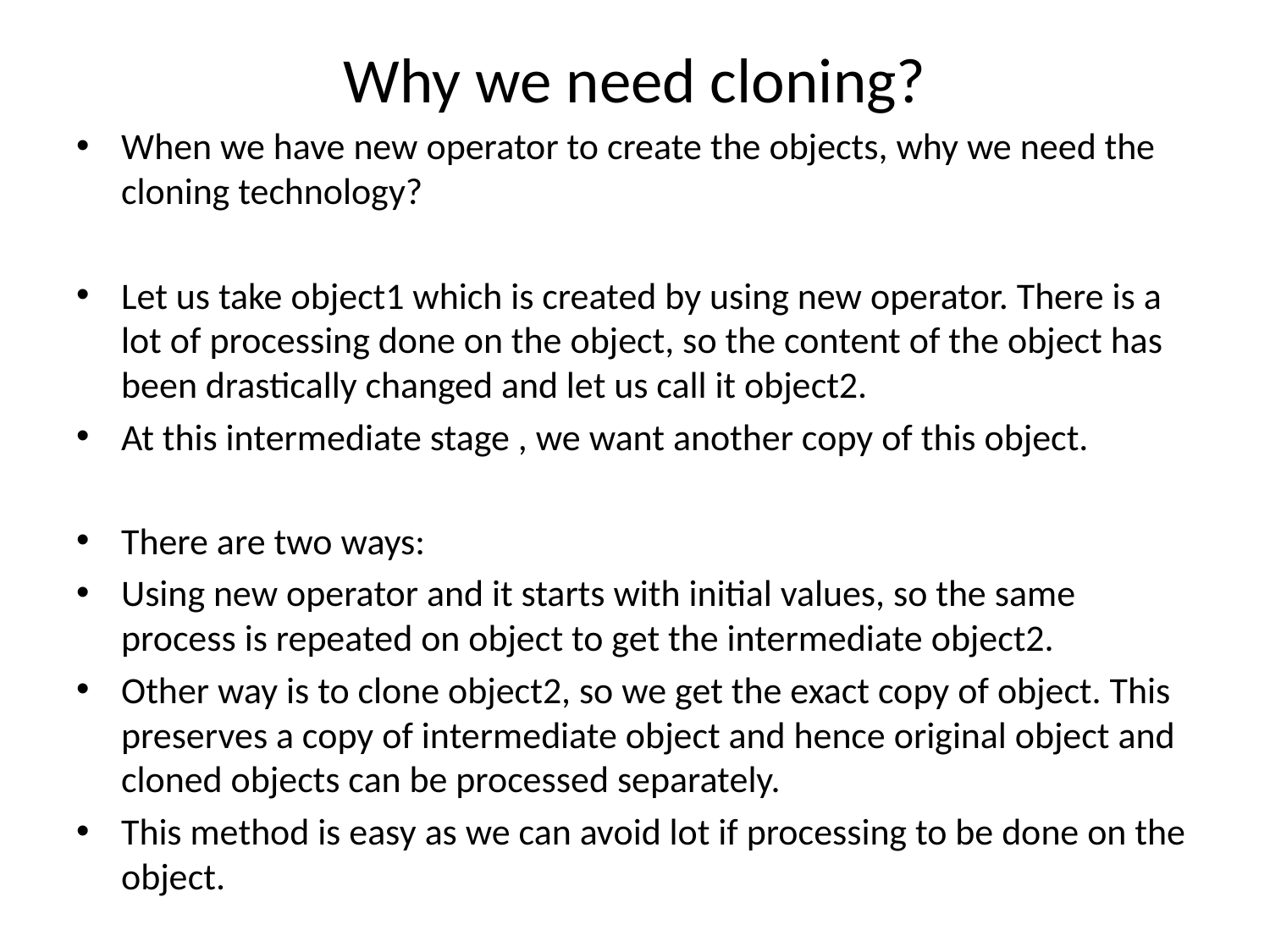

# Why we need cloning?
When we have new operator to create the objects, why we need the cloning technology?

Let us take object1 which is created by using new operator. There is a lot of processing done on the object, so the content of the object has been drastically changed and let us call it object2.
At this intermediate stage , we want another copy of this object.

There are two ways:
Using new operator and it starts with initial values, so the same process is repeated on object to get the intermediate object2.
Other way is to clone object2, so we get the exact copy of object. This preserves a copy of intermediate object and hence original object and cloned objects can be processed separately.
This method is easy as we can avoid lot if processing to be done on the object.